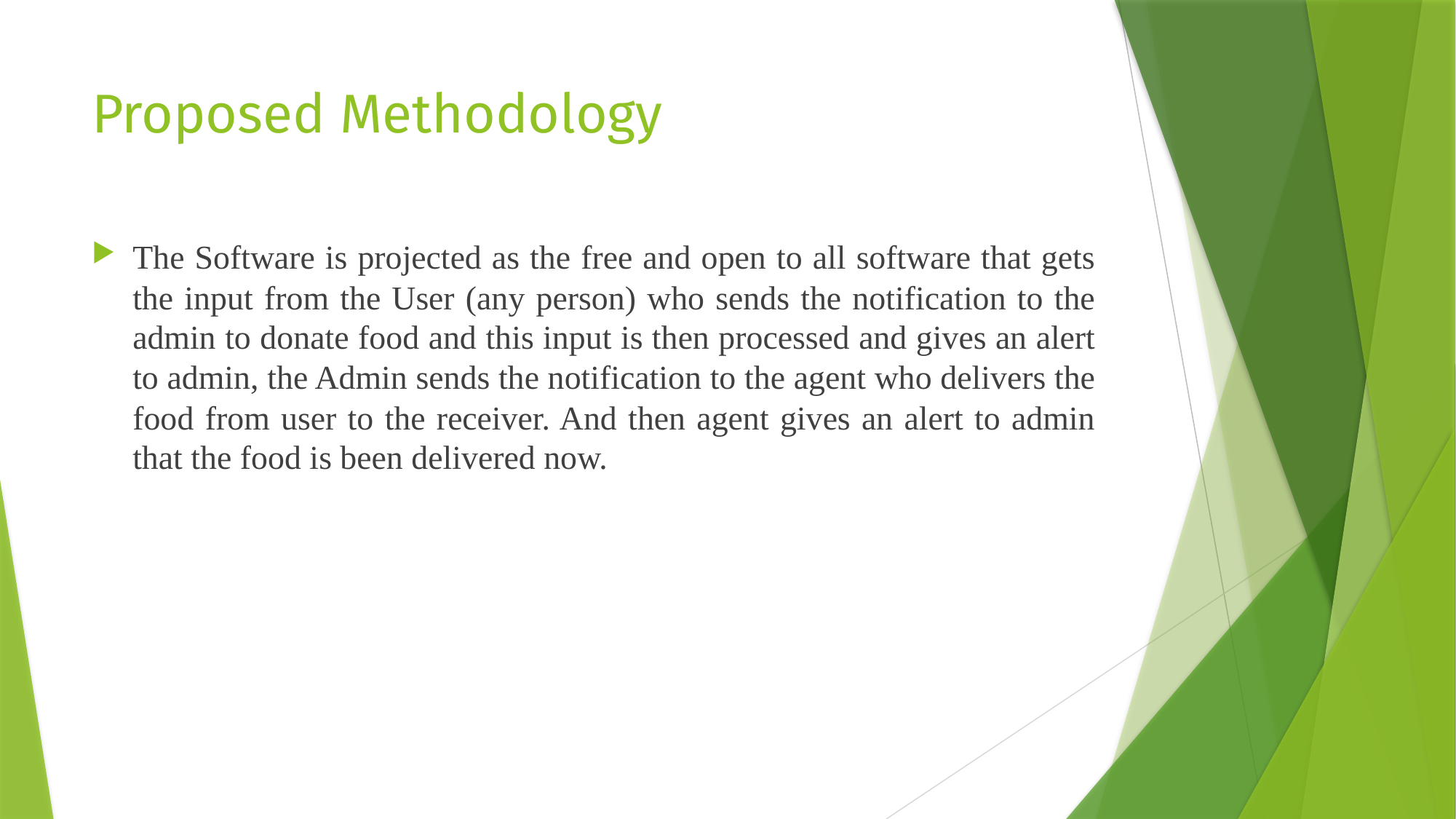

# Proposed Methodology
The Software is projected as the free and open to all software that gets the input from the User (any person) who sends the notification to the admin to donate food and this input is then processed and gives an alert to admin, the Admin sends the notification to the agent who delivers the food from user to the receiver. And then agent gives an alert to admin that the food is been delivered now.